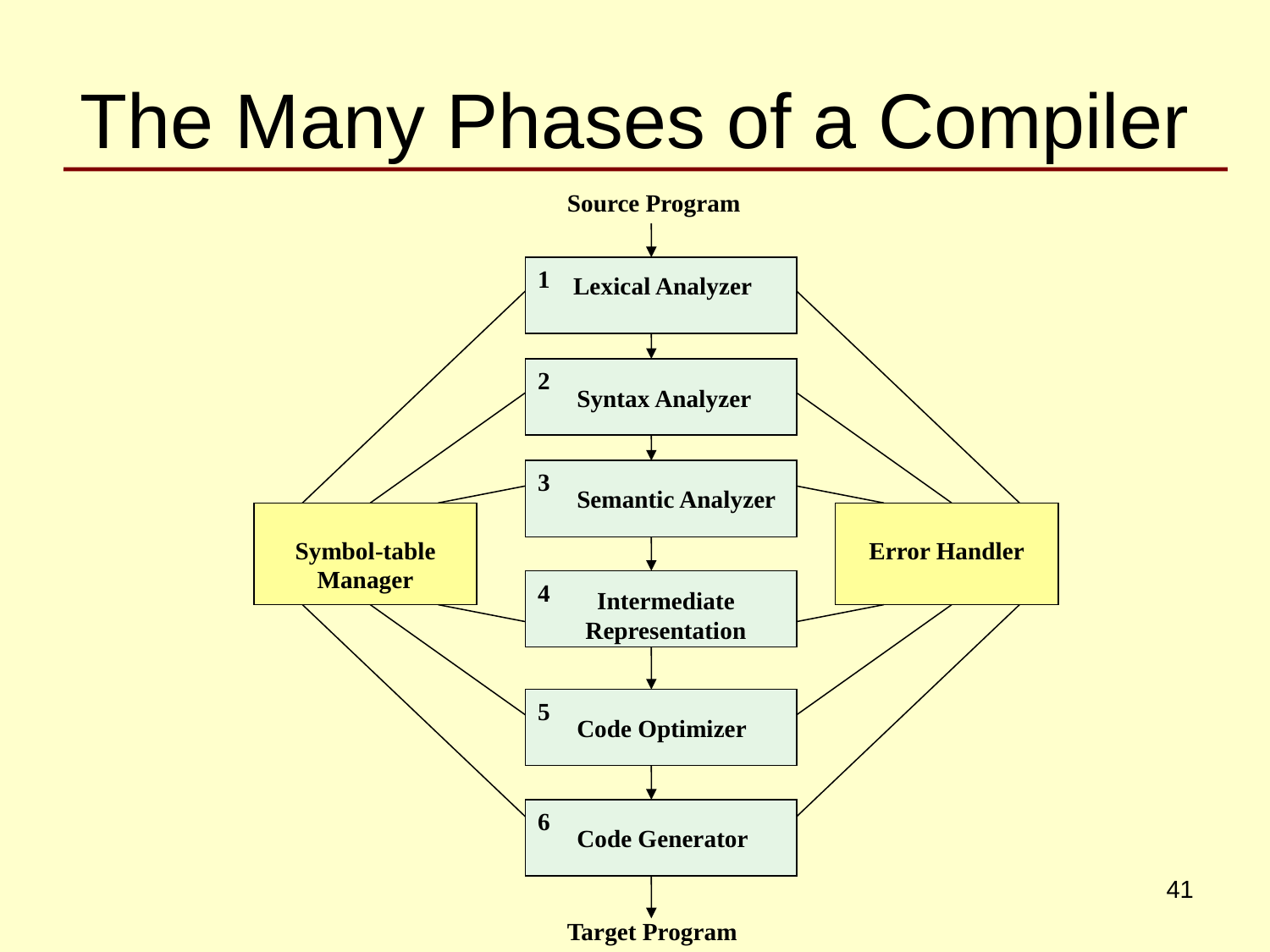

# The Many Phases of a Compiler

Source Program

1

Lexical Analyzer

2

Syntax Analyzer

3

Semantic Analyzer

Symbol-table Manager

Error Handler

4

Intermediate Representation

5

Code Optimizer

6
Code Generator

Target Program
41